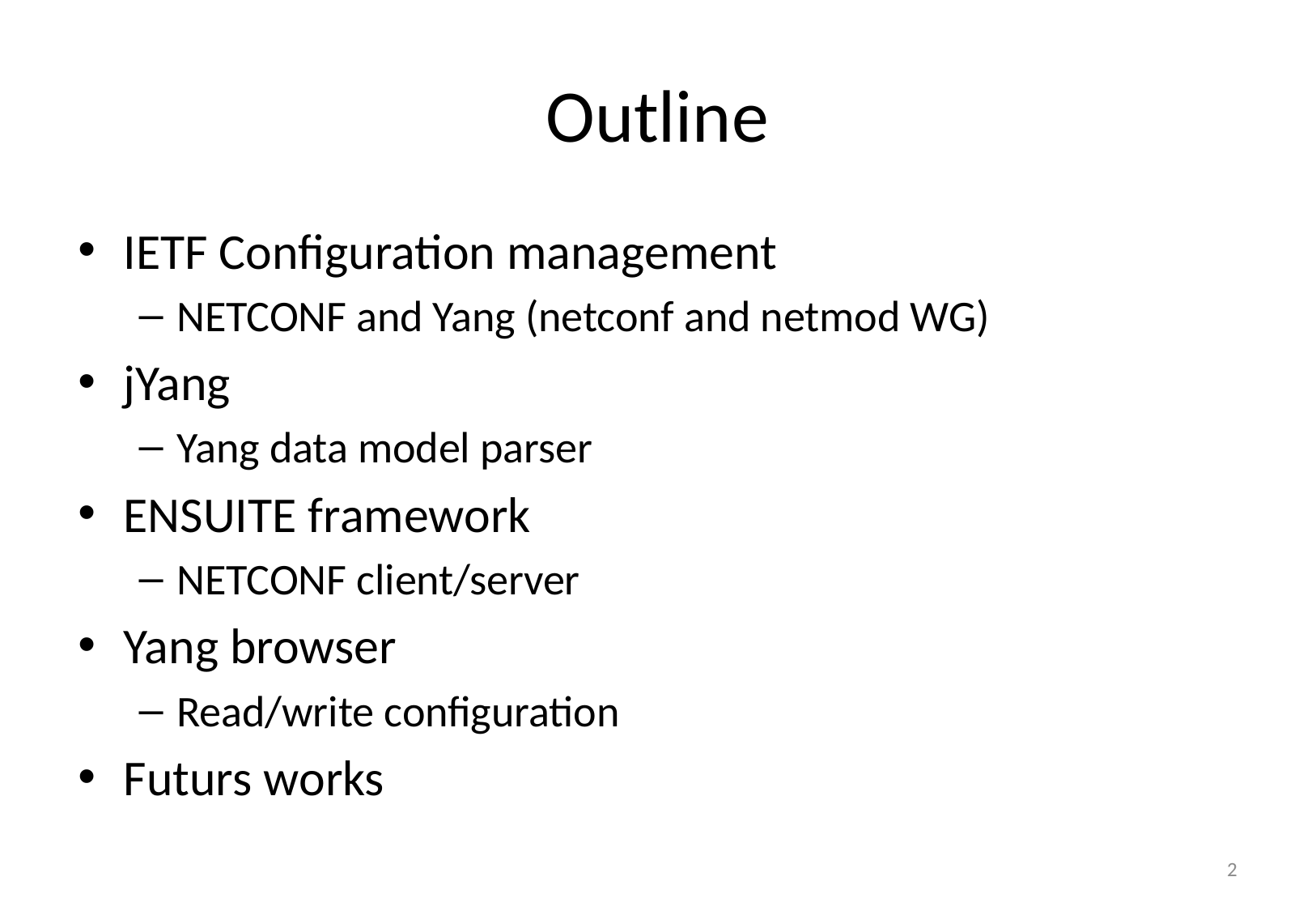

# Outline
IETF Configuration management
NETCONF and Yang (netconf and netmod WG)
jYang
Yang data model parser
ENSUITE framework
NETCONF client/server
Yang browser
Read/write configuration
Futurs works

2